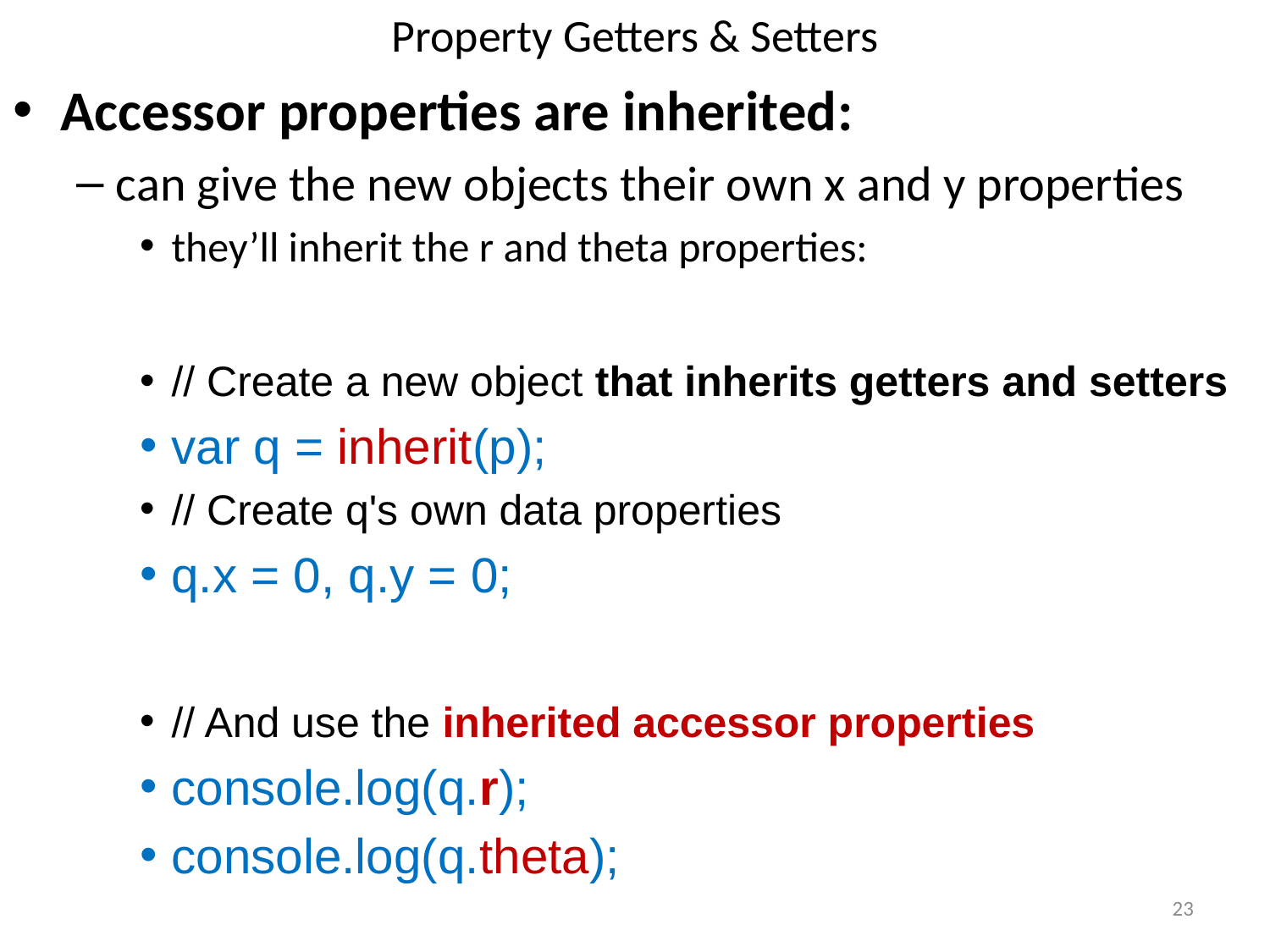

# Property Getters & Setters
Accessor properties are inherited:
can give the new objects their own x and y properties
they’ll inherit the r and theta properties:

// Create a new object that inherits getters and setters
var q = inherit(p);
// Create q's own data properties
q.x = 0, q.y = 0;

// And use the inherited accessor properties
console.log(q.r);
console.log(q.theta);

23